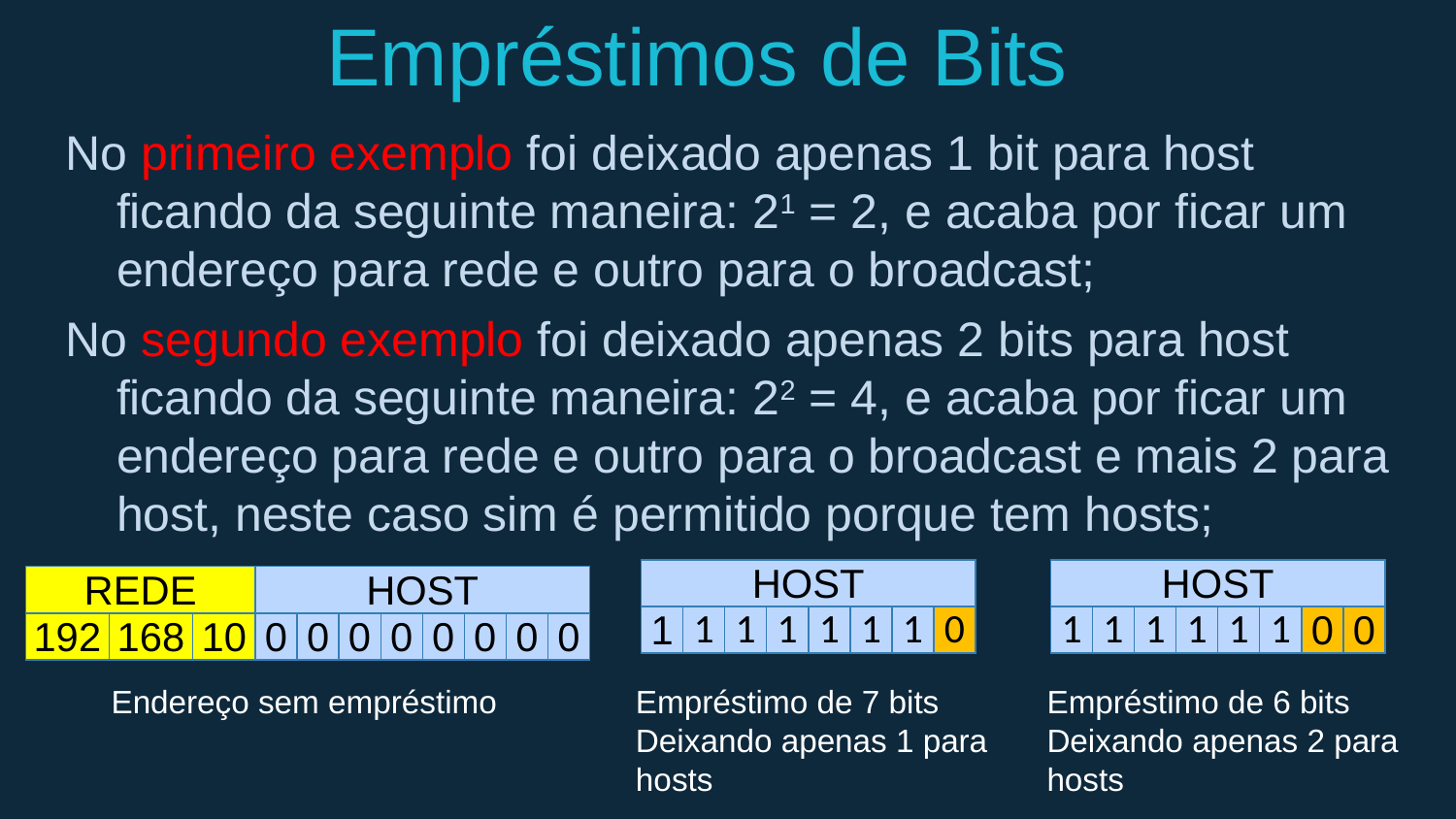

# Empréstimos de Bits
No primeiro exemplo foi deixado apenas 1 bit para host ficando da seguinte maneira: 21 = 2, e acaba por ficar um endereço para rede e outro para o broadcast;
No segundo exemplo foi deixado apenas 2 bits para host ficando da seguinte maneira: 22 = 4, e acaba por ficar um endereço para rede e outro para o broadcast e mais 2 para host, neste caso sim é permitido porque tem hosts;

| HOST |  |  |  |  |  |  |  |
| --- | --- | --- | --- | --- | --- | --- | --- |
| 1 | 1 | 1 | 1 | 1 | 1 | 1 | 0 |
| HOST |  |  |  |  |  |  |  |
| --- | --- | --- | --- | --- | --- | --- | --- |
| 1 | 1 | 1 | 1 | 1 | 1 | 0 | 0 |
| REDE |  |  | HOST |  |  |  |  |  |  |  |
| --- | --- | --- | --- | --- | --- | --- | --- | --- | --- | --- |
| 192 | 168 | 10 | 0 | 0 | 0 | 0 | 0 | 0 | 0 | 0 |
Empréstimo de 6 bits
Deixando apenas 2 para
hosts
Endereço sem empréstimo
Empréstimo de 7 bits
Deixando apenas 1 para
hosts